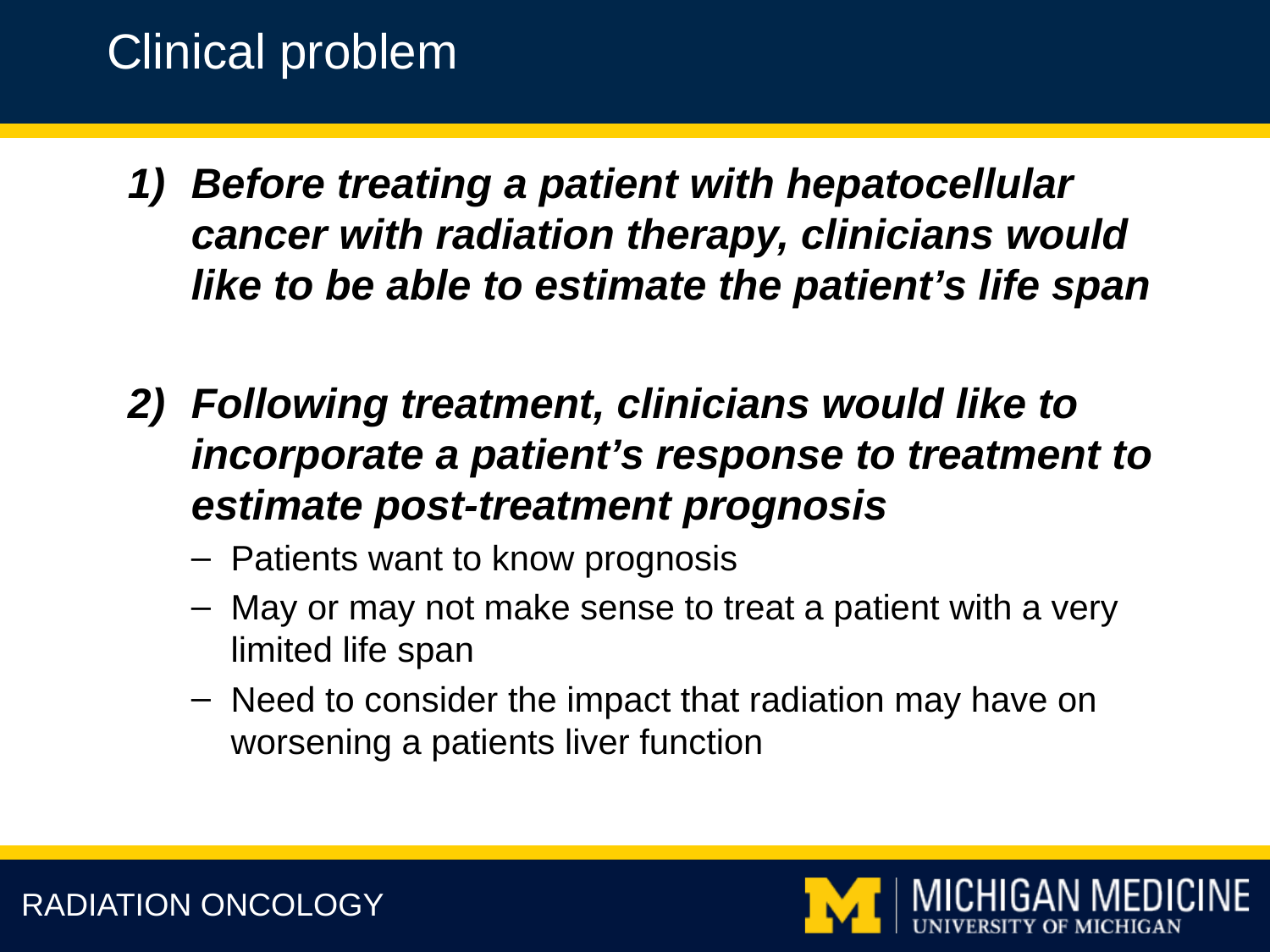

Clinical problem
Before treating a patient with hepatocellular cancer with radiation therapy, clinicians would like to be able to estimate the patient’s life span

Following treatment, clinicians would like to incorporate a patient’s response to treatment to estimate post-treatment prognosis
Patients want to know prognosis
May or may not make sense to treat a patient with a very limited life span
Need to consider the impact that radiation may have on worsening a patients liver function

RADIATION ONCOLOGY